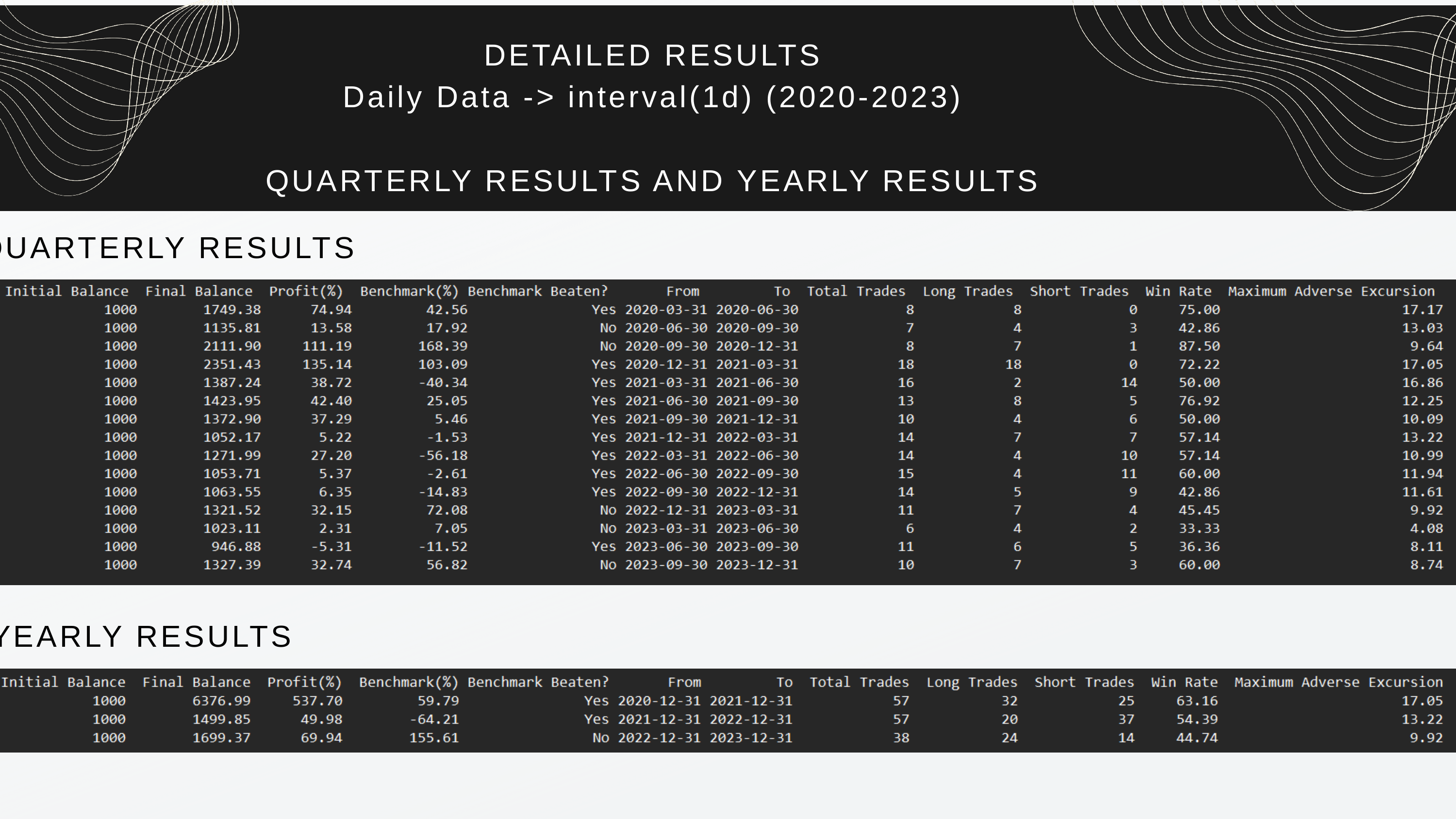

DETAILED RESULTS
Daily Data -> interval(1d) (2020-2023)

QUARTERLY RESULTS AND YEARLY RESULTS
QUARTERLY RESULTS

YEARLY RESULTS